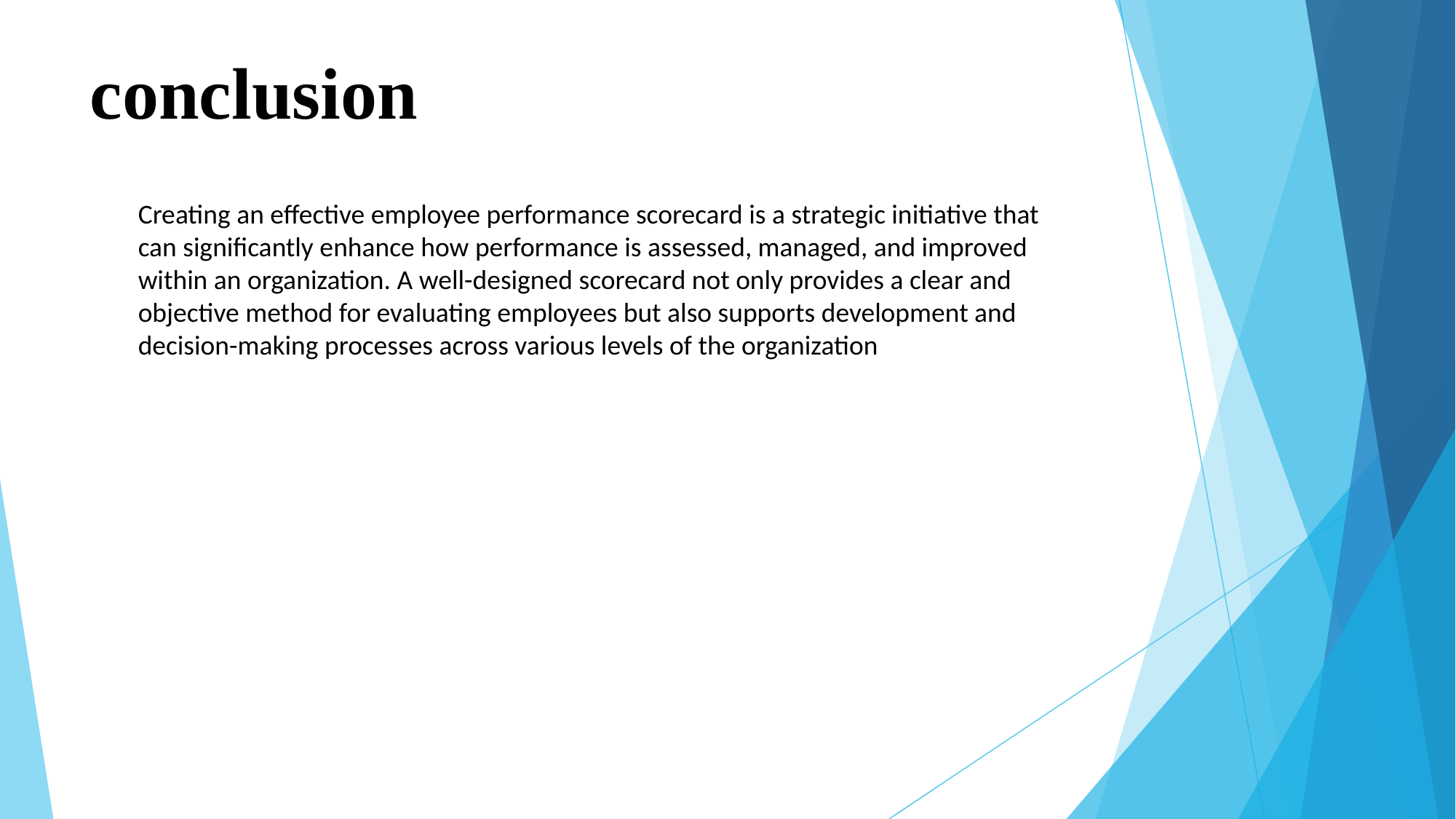

# conclusion
Creating an effective employee performance scorecard is a strategic initiative that can significantly enhance how performance is assessed, managed, and improved within an organization. A well-designed scorecard not only provides a clear and objective method for evaluating employees but also supports development and decision-making processes across various levels of the organization